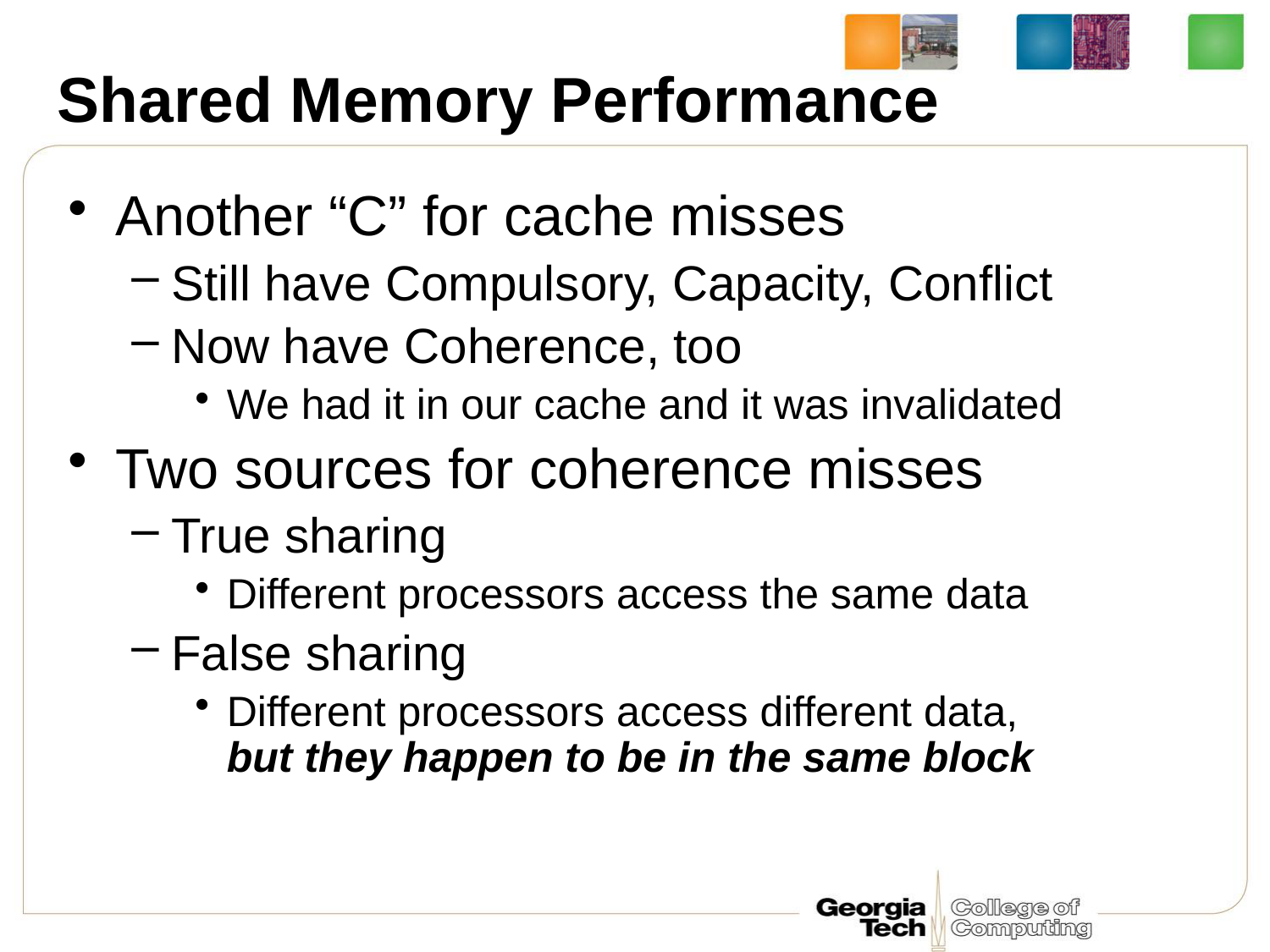

# Shared Memory Performance
Another “C” for cache misses
Still have Compulsory, Capacity, Conflict
Now have Coherence, too
We had it in our cache and it was invalidated
Two sources for coherence misses
True sharing
Different processors access the same data
False sharing
Different processors access different data,
but they happen to be in the same block